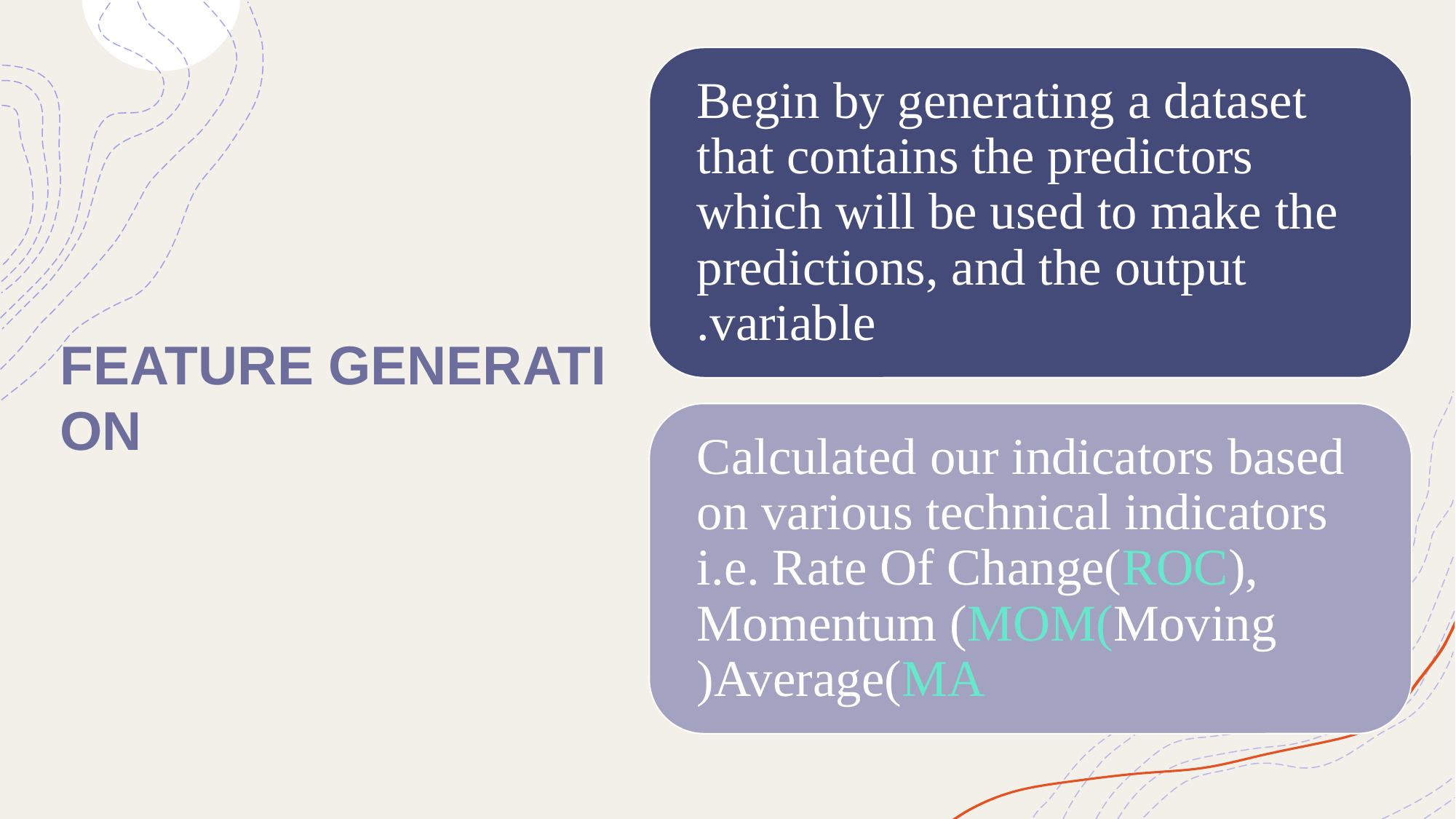

Begin by generating a dataset that contains the predictors which will be used to make the predictions, and the output variable.
Calculated our indicators based on various technical indicators i.e. Rate Of Change(ROC), Momentum (MOM(Moving Average(MA(

# FEATURE GENERATION